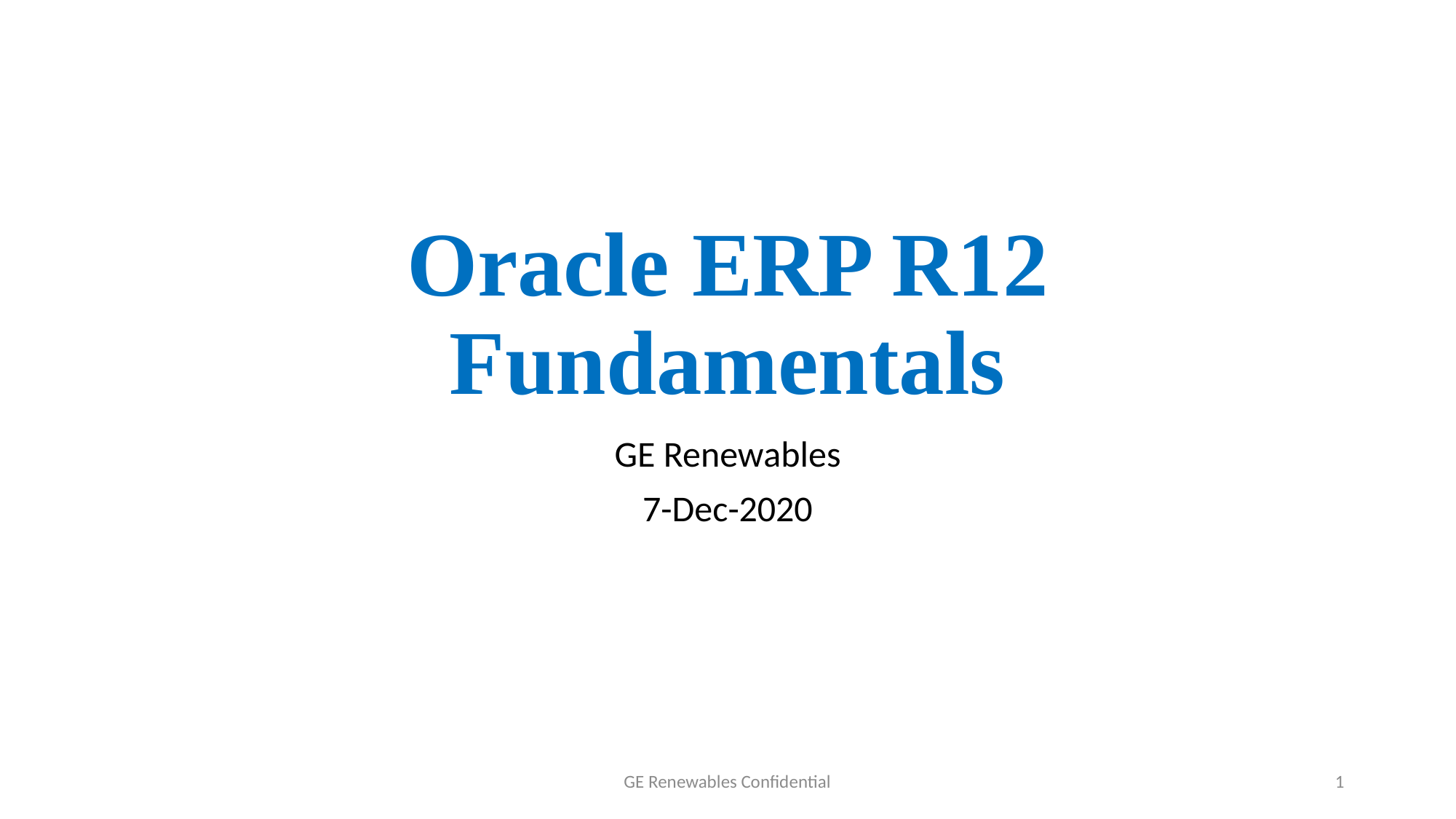

# Oracle ERP R12 Fundamentals
GE Renewables
7-Dec-2020
GE Renewables Confidential
1